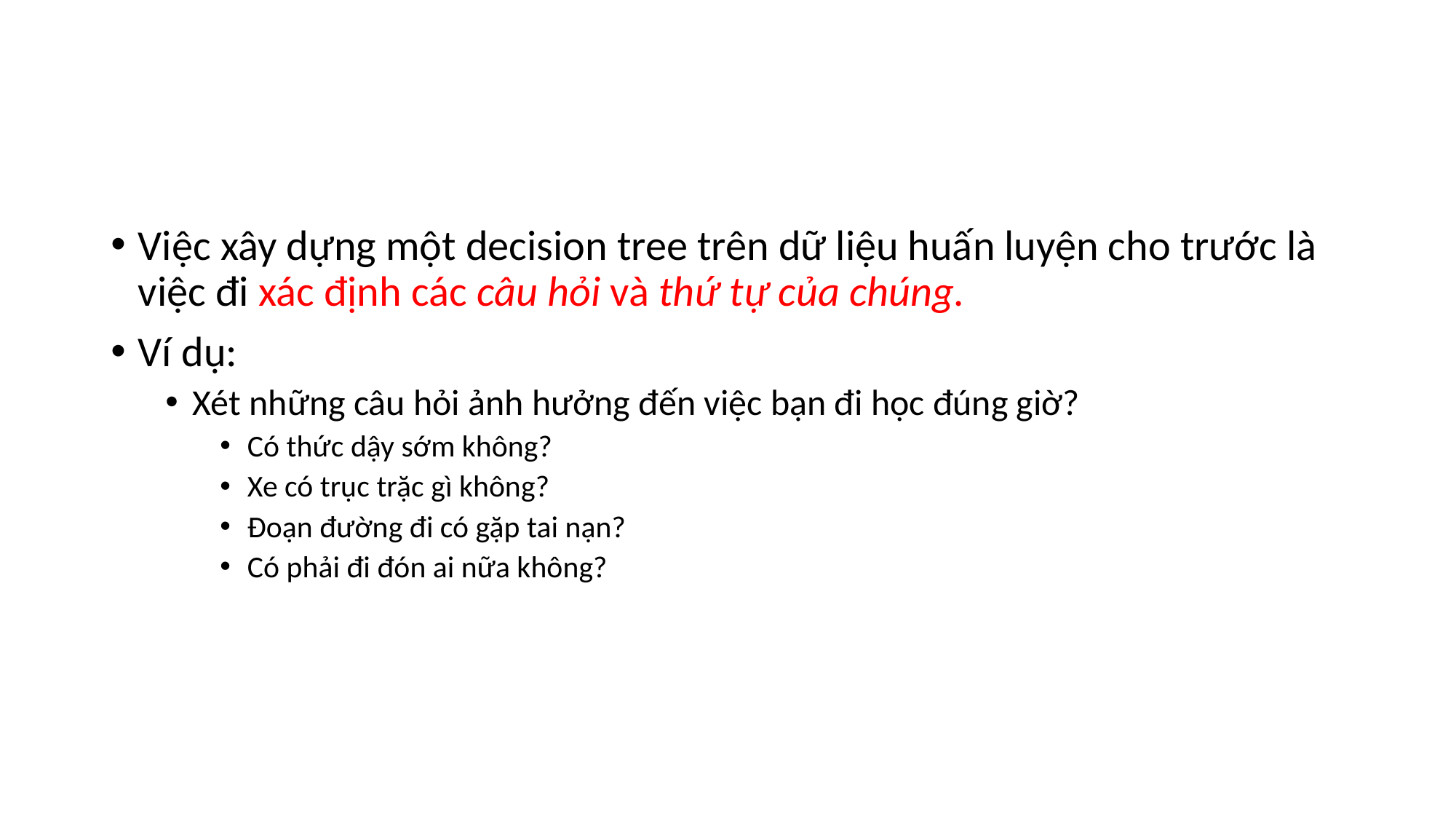

#
Việc xây dựng một decision tree trên dữ liệu huấn luyện cho trước là việc đi xác định các câu hỏi và thứ tự của chúng.
Ví dụ:
Xét những câu hỏi ảnh hưởng đến việc bạn đi học đúng giờ?
Có thức dậy sớm không?
Xe có trục trặc gì không?
Đoạn đường đi có gặp tai nạn?
Có phải đi đón ai nữa không?